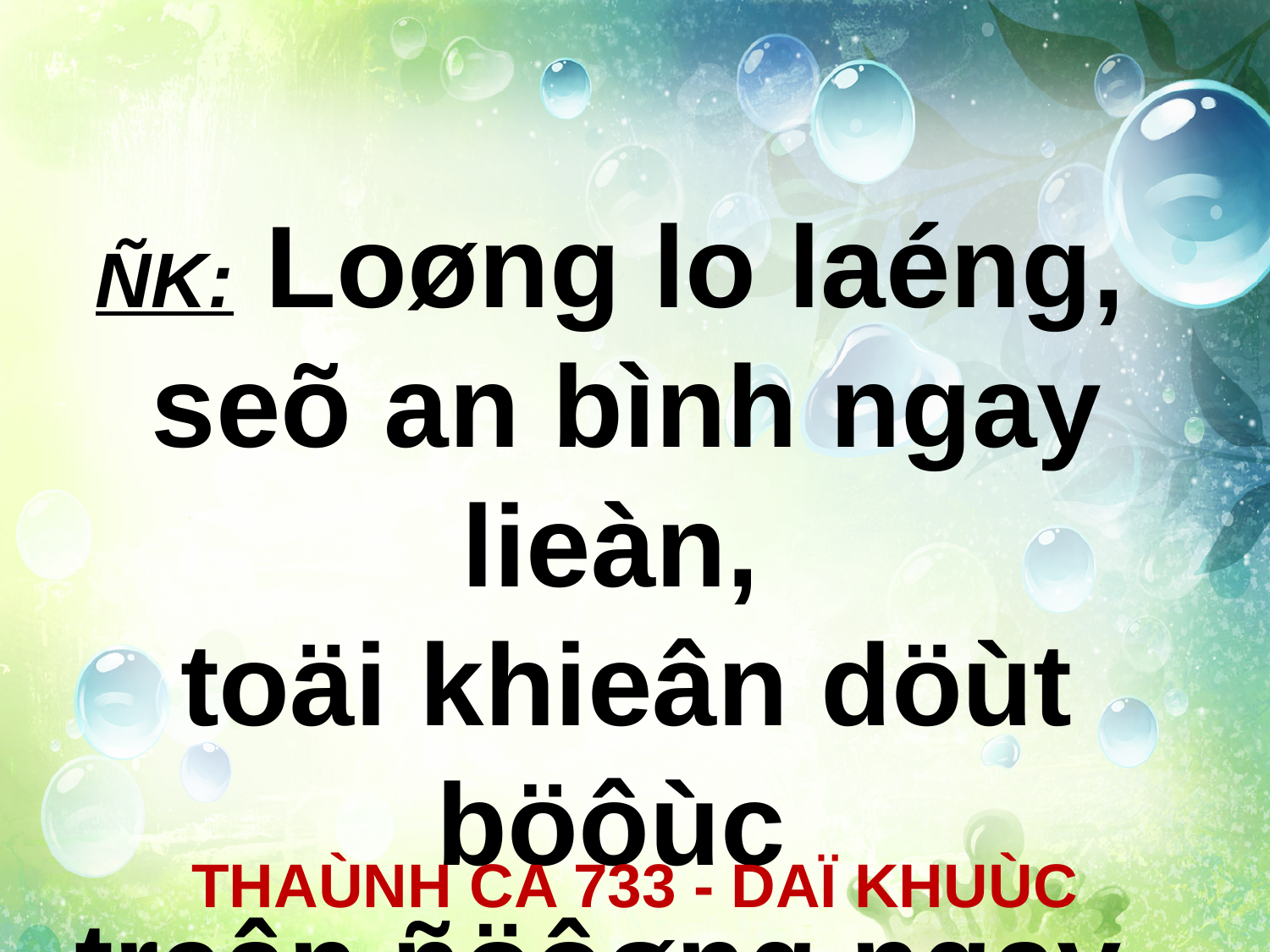

ÑK: Loøng lo laéng,
seõ an bình ngay lieàn,
toäi khieân döùt böôùc
treân ñöôøng ngay.
THAÙNH CA 733 - DAÏ KHUÙC